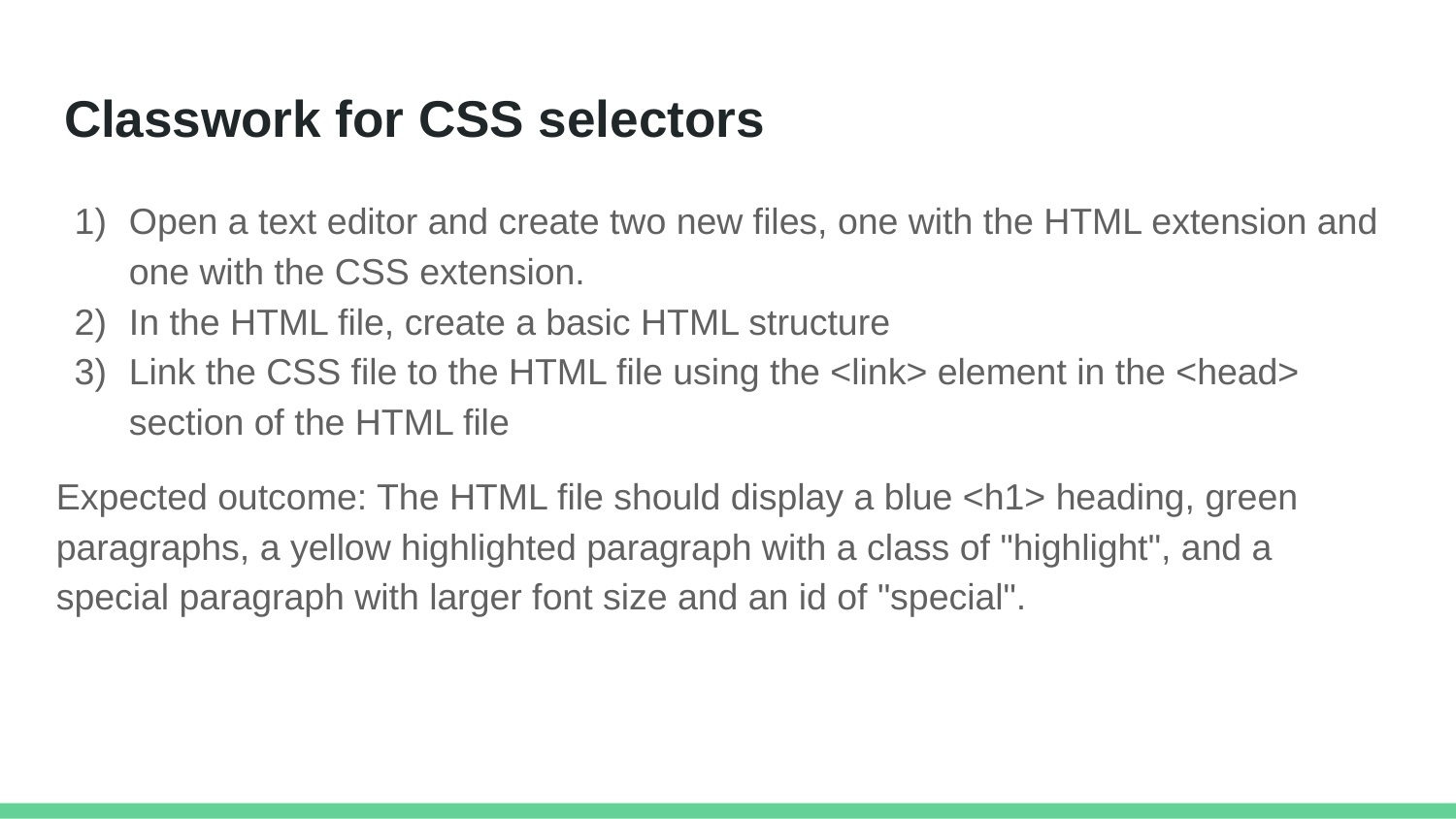

# Classwork for CSS selectors
Open a text editor and create two new files, one with the HTML extension and one with the CSS extension.
In the HTML file, create a basic HTML structure
Link the CSS file to the HTML file using the <link> element in the <head> section of the HTML file
Expected outcome: The HTML file should display a blue <h1> heading, green paragraphs, a yellow highlighted paragraph with a class of "highlight", and a special paragraph with larger font size and an id of "special".